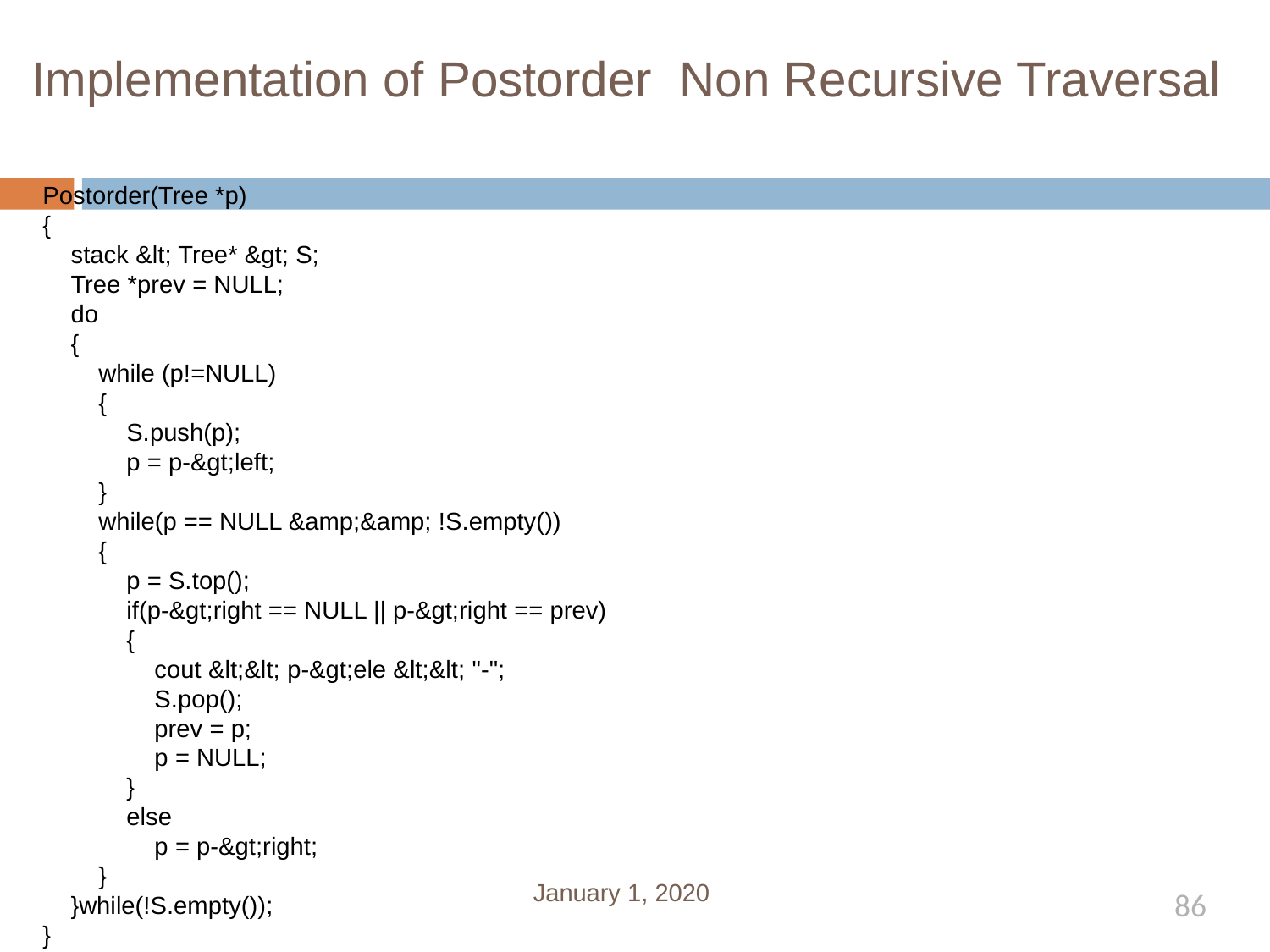

# Implementation of Postorder  Non Recursive Traversal
Postorder(Tree *p)
{
    stack &lt; Tree* &gt; S;
    Tree *prev = NULL;
    do
    {
        while (p!=NULL)
        {
            S.push(p);
            p = p-&gt;left;
        }
        while(p == NULL &amp;&amp; !S.empty())
        {
            p = S.top();
            if(p-&gt;right == NULL || p-&gt;right == prev)
            {
                cout &lt;&lt; p-&gt;ele &lt;&lt; "-";
                S.pop();
                prev = p;
                p = NULL;
            }
            else
                p = p-&gt;right;
        }
    }while(!S.empty());
}

January 1, 2020
86